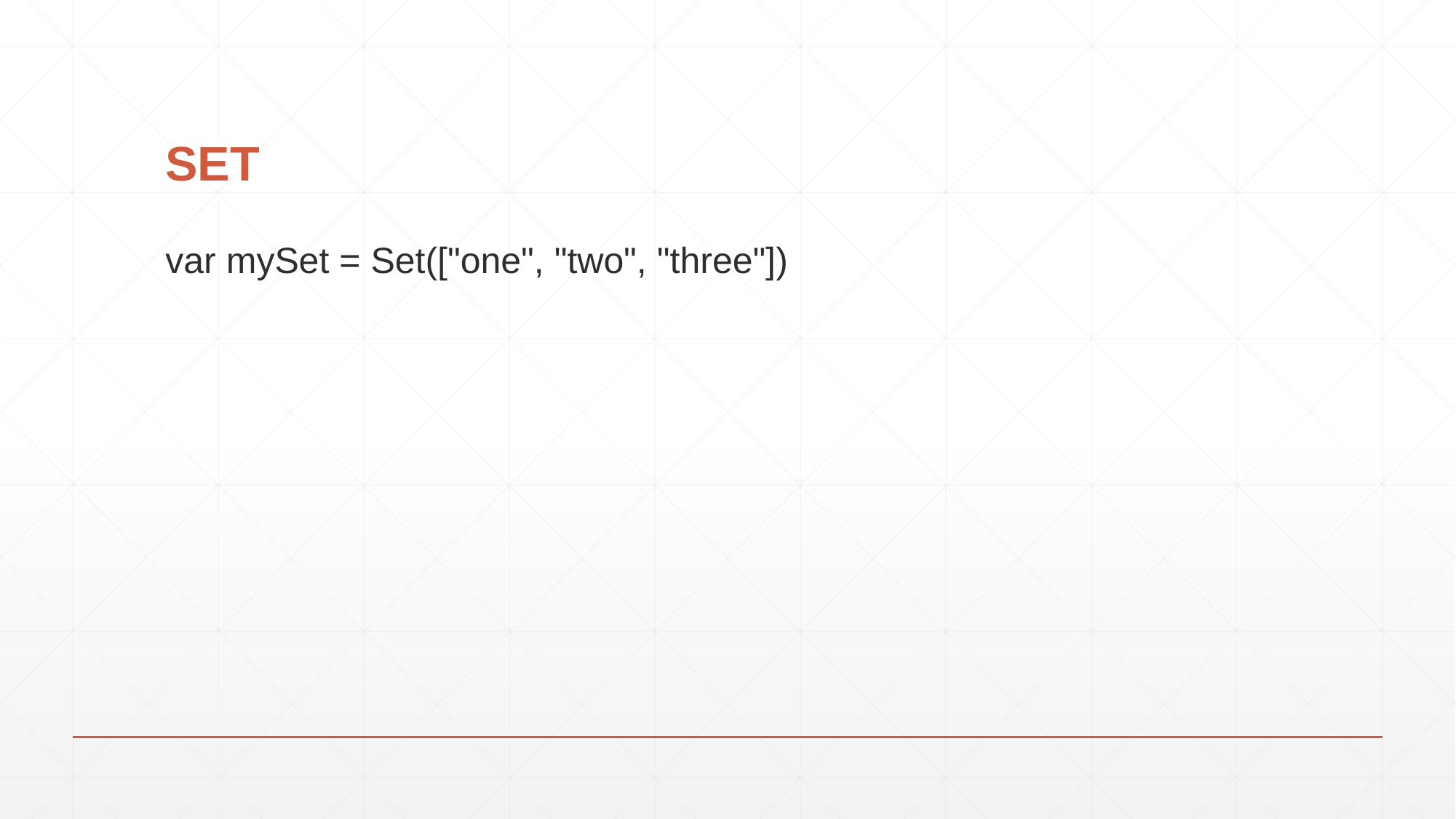

# SET
var mySet = Set(["one", "two", "three"])